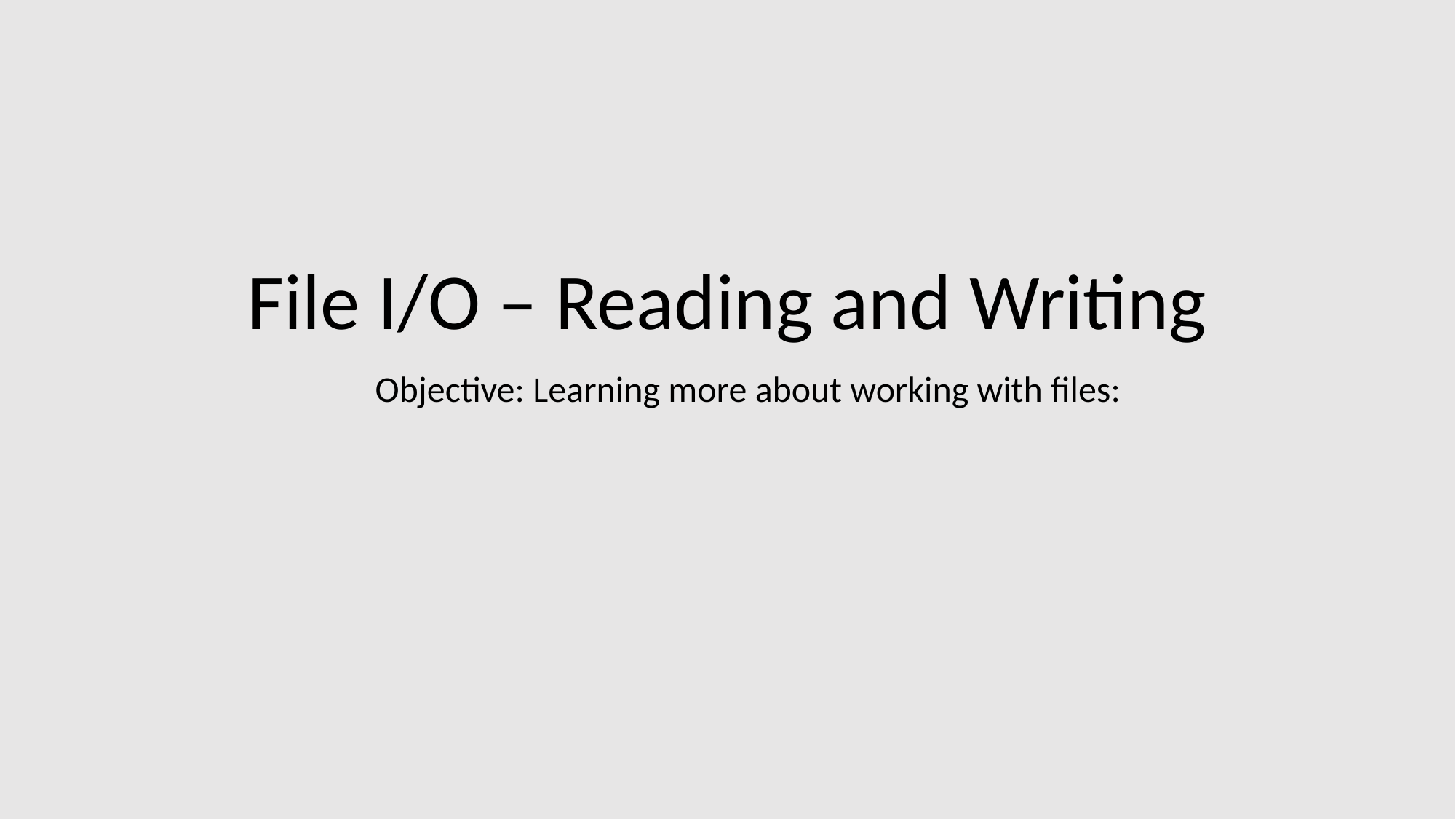

# File I/O – Reading and Writing
Objective: Learning more about working with files: